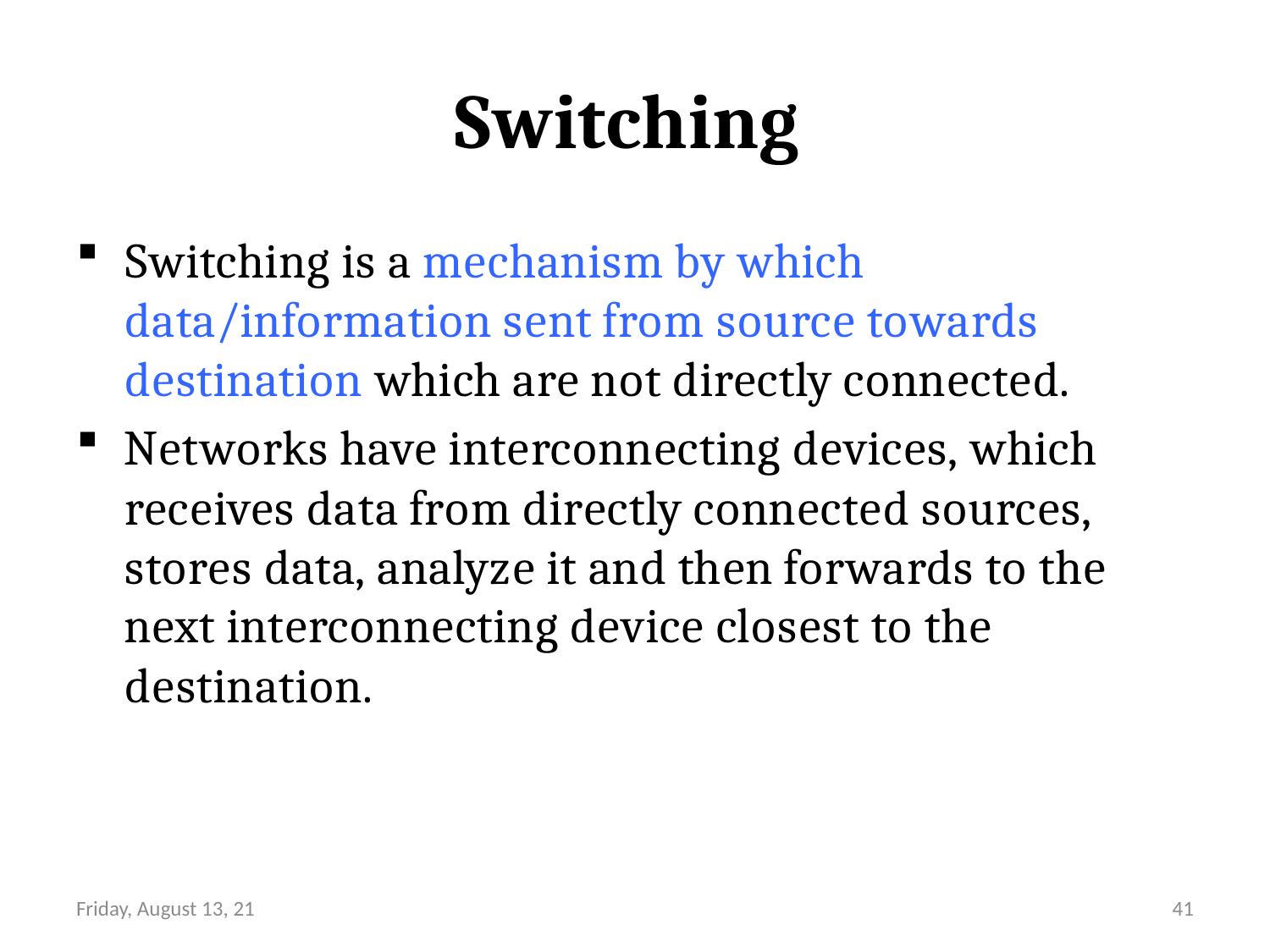

# Switching
Switching is a mechanism by which data/information sent from source towards destination which are not directly connected.
Networks have interconnecting devices, which receives data from directly connected sources, stores data, analyze it and then forwards to the next interconnecting device closest to the destination.
Friday, August 13, 21
41